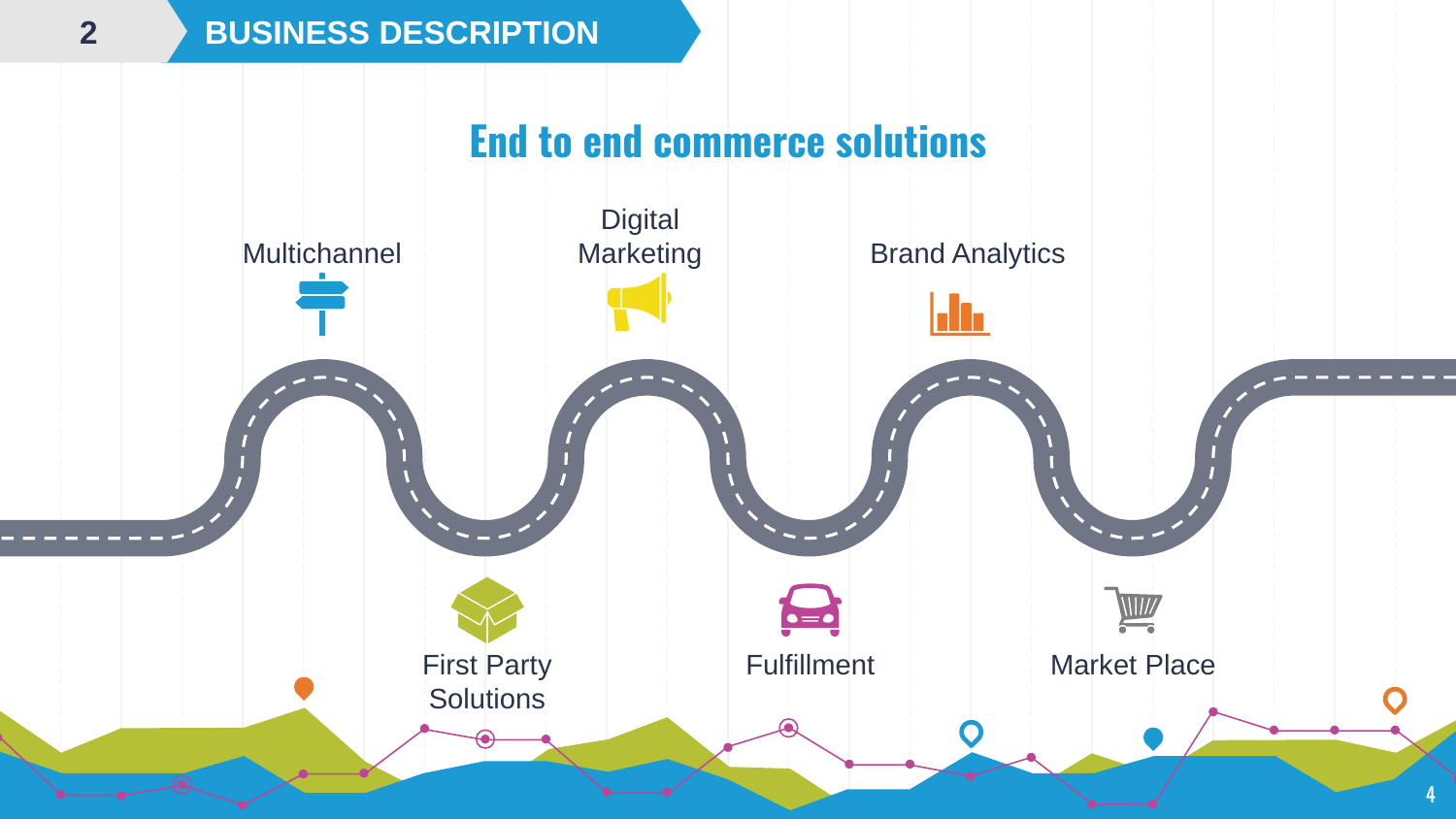

2
BUSINESS DESCRIPTION
# End to end commerce solutions
Multichannel
Digital Marketing
Brand Analytics

First Party Solutions
Fulfillment
Market Place
4